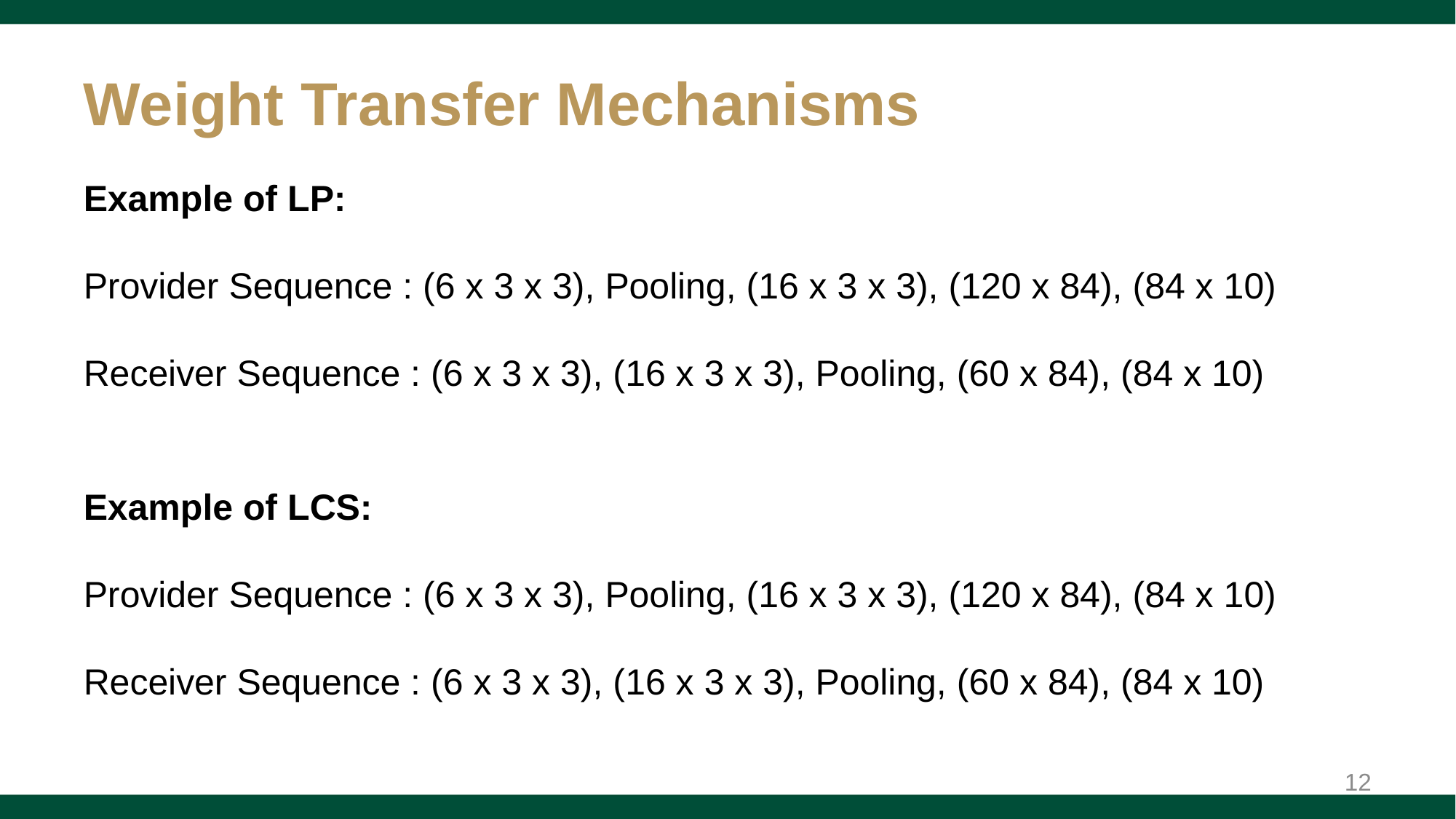

# Weight Transfer Mechanisms
Example of LP:

Provider Sequence : (6 x 3 x 3), Pooling, (16 x 3 x 3), (120 x 84), (84 x 10)

Receiver Sequence : (6 x 3 x 3), (16 x 3 x 3), Pooling, (60 x 84), (84 x 10)

Example of LCS:

Provider Sequence : (6 x 3 x 3), Pooling, (16 x 3 x 3), (120 x 84), (84 x 10)

Receiver Sequence : (6 x 3 x 3), (16 x 3 x 3), Pooling, (60 x 84), (84 x 10)

12